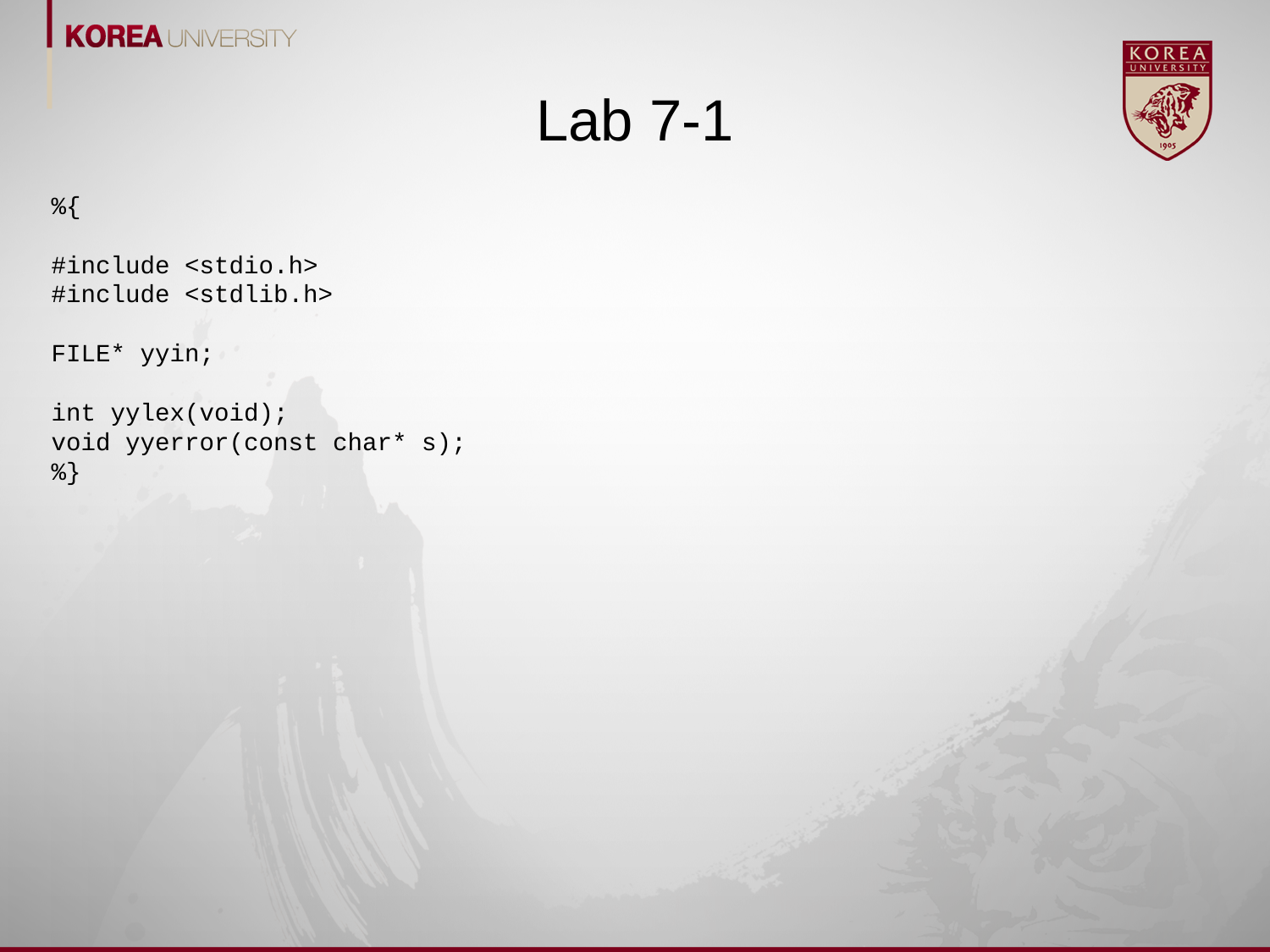

# Lab 7-1
%{

#include <stdio.h>
#include <stdlib.h>

FILE* yyin;

int yylex(void);
void yyerror(const char* s);
%}